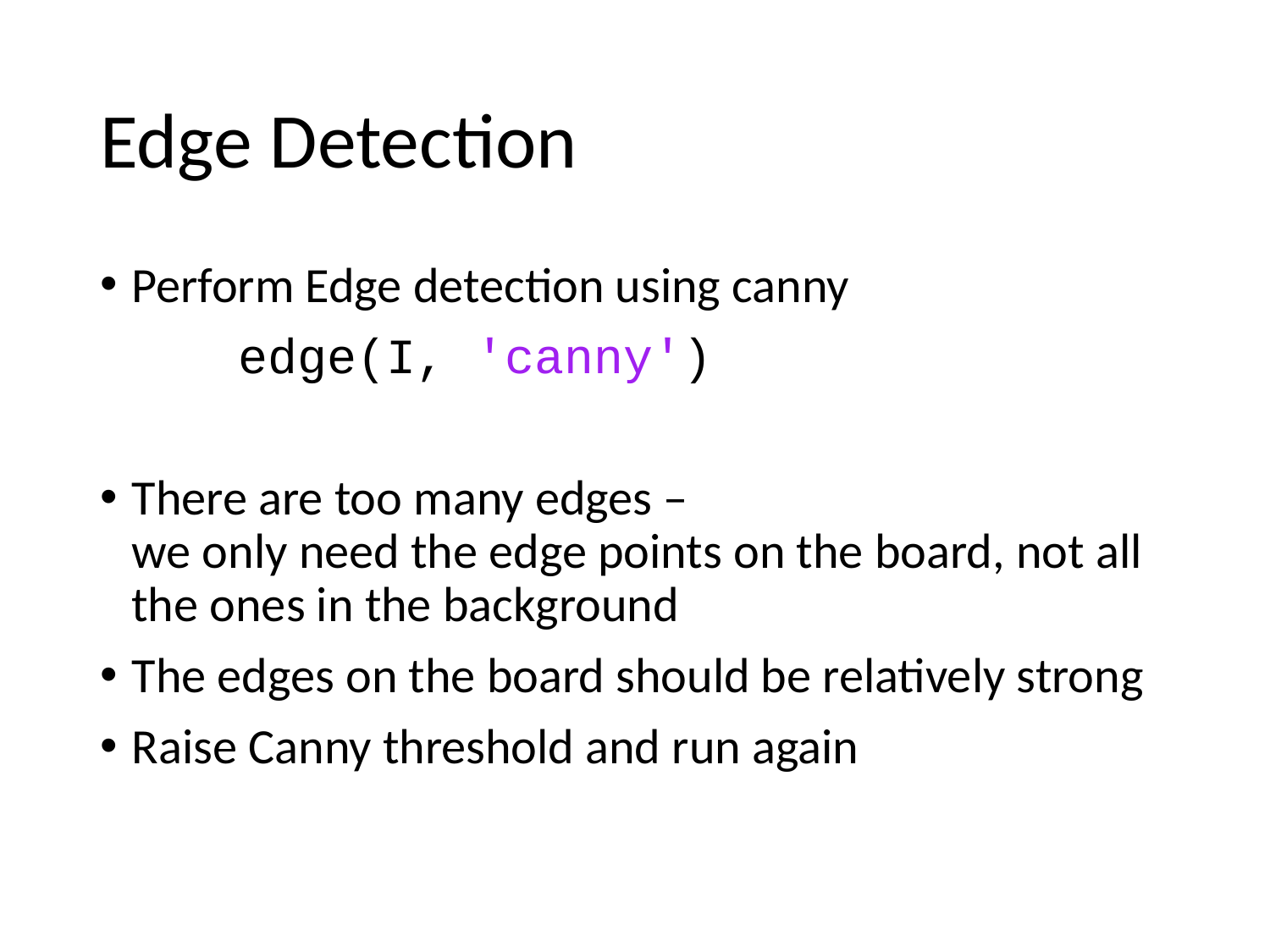

# Edge Detection
Perform Edge detection using canny
	 edge(I, 'canny')

There are too many edges – we only need the edge points on the board, not all the ones in the background
The edges on the board should be relatively strong
Raise Canny threshold and run again